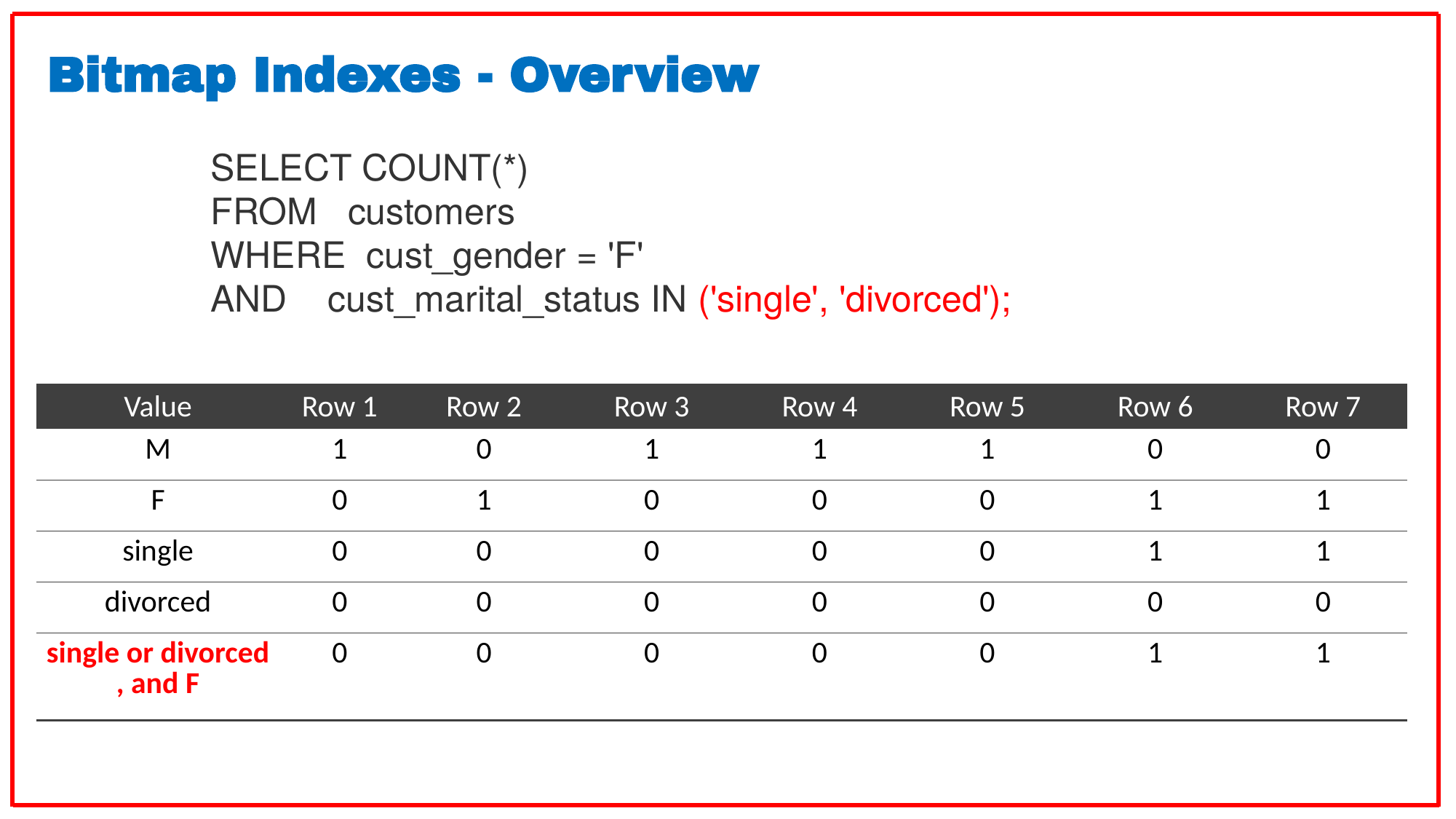

Bitmap Indexes - Overview

SELECT COUNT(*)
FROM   customers
WHERE  cust_gender = 'F'
AND    cust_marital_status IN ('single', 'divorced');

| Value | Row 1 | Row 2 | Row 3 | Row 4 | Row 5 | Row 6 | Row 7 |
| --- | --- | --- | --- | --- | --- | --- | --- |
| M | 1 | 0 | 1 | 1 | 1 | 0 | 0 |
| F | 0 | 1 | 0 | 0 | 0 | 1 | 1 |
| single | 0 | 0 | 0 | 0 | 0 | 1 | 1 |
| divorced | 0 | 0 | 0 | 0 | 0 | 0 | 0 |
| single or divorced, and F | 0 | 0 | 0 | 0 | 0 | 1 | 1 |